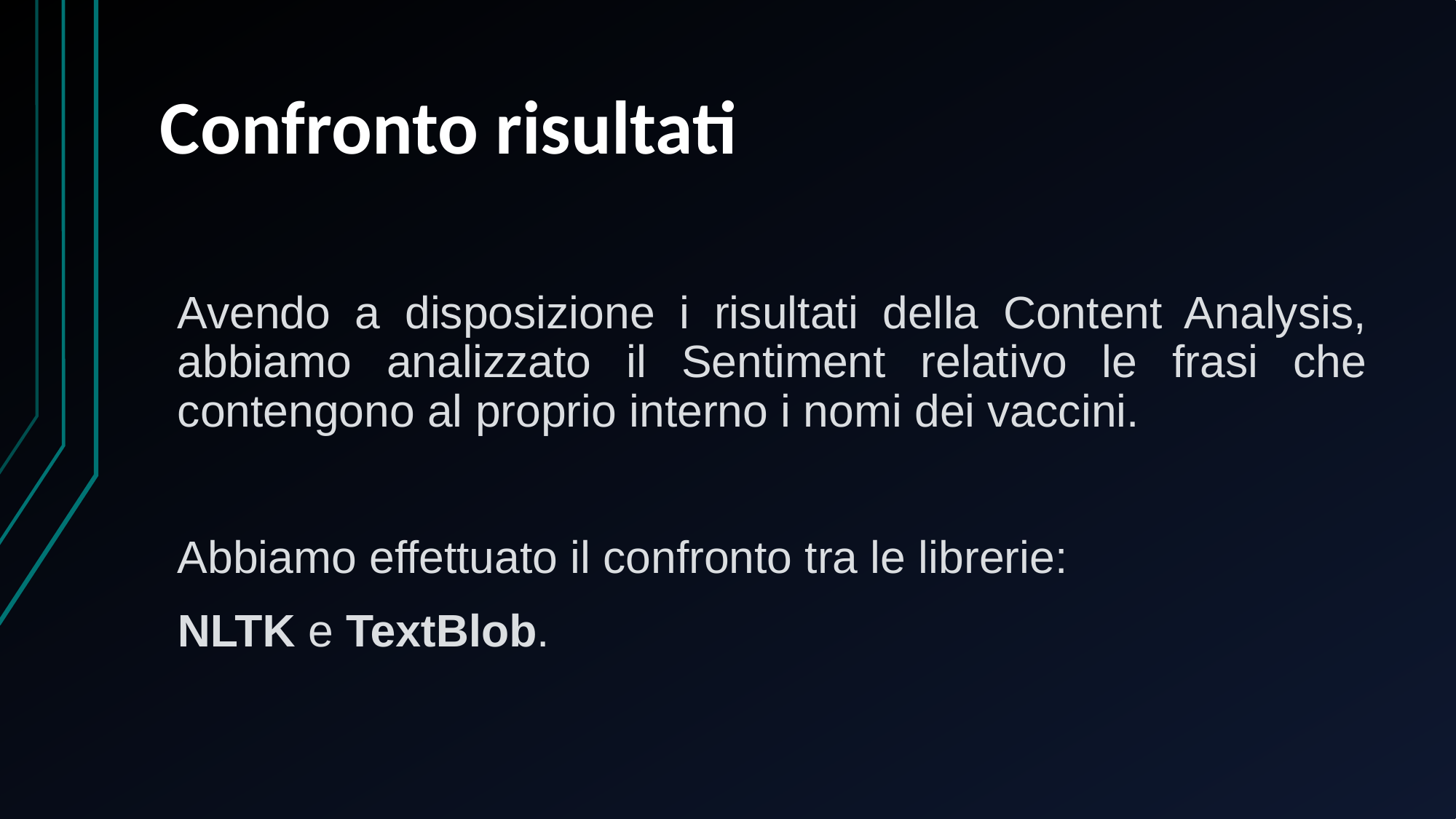

# Confronto risultati

Avendo a disposizione i risultati della Content Analysis, abbiamo analizzato il Sentiment relativo le frasi che contengono al proprio interno i nomi dei vaccini.

Abbiamo effettuato il confronto tra le librerie:
NLTK e TextBlob.